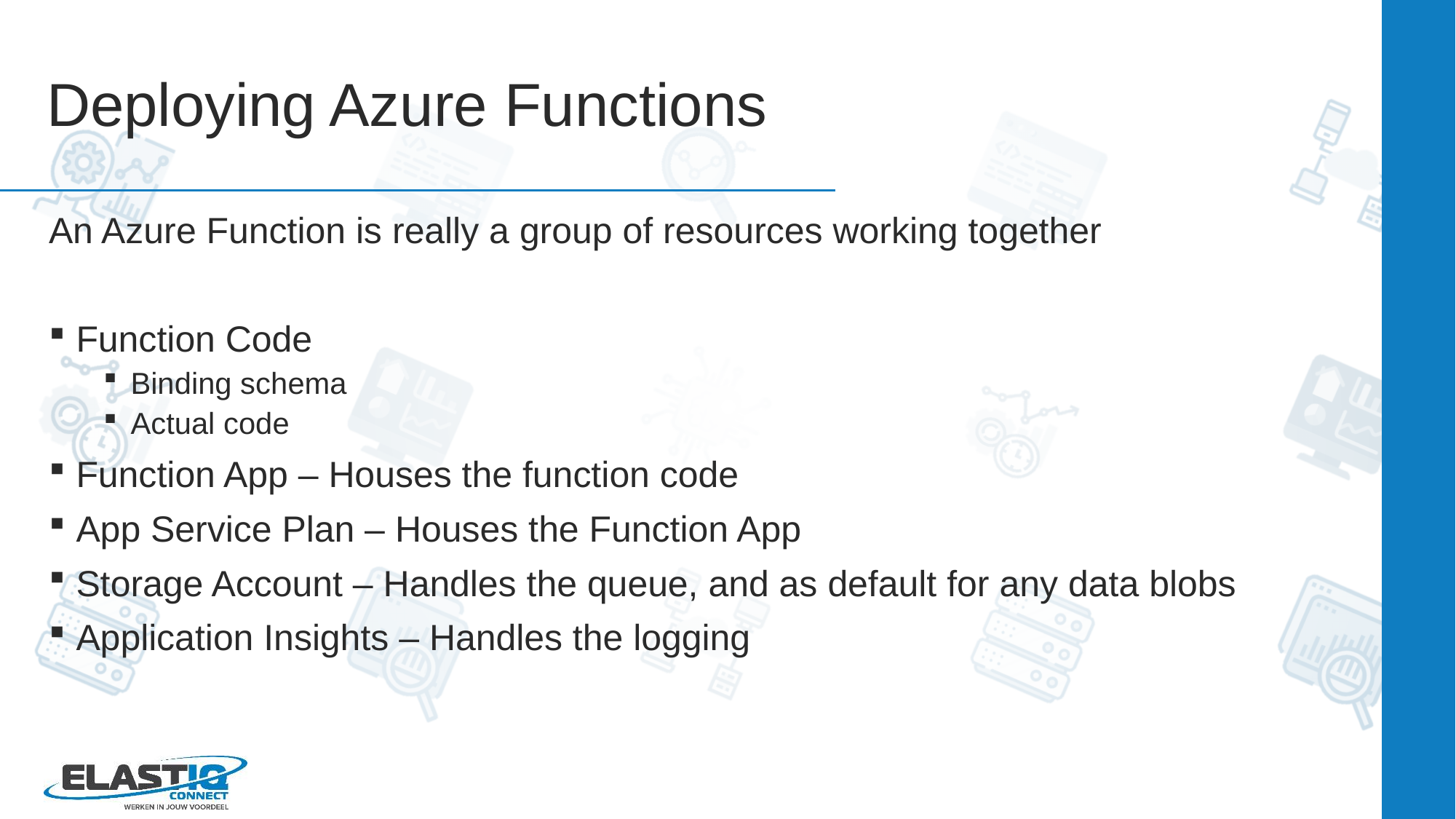

# Deploying Azure Functions
An Azure Function is really a group of resources working together

Function Code
Binding schema
Actual code
Function App – Houses the function code
App Service Plan – Houses the Function App
Storage Account – Handles the queue, and as default for any data blobs
Application Insights – Handles the logging